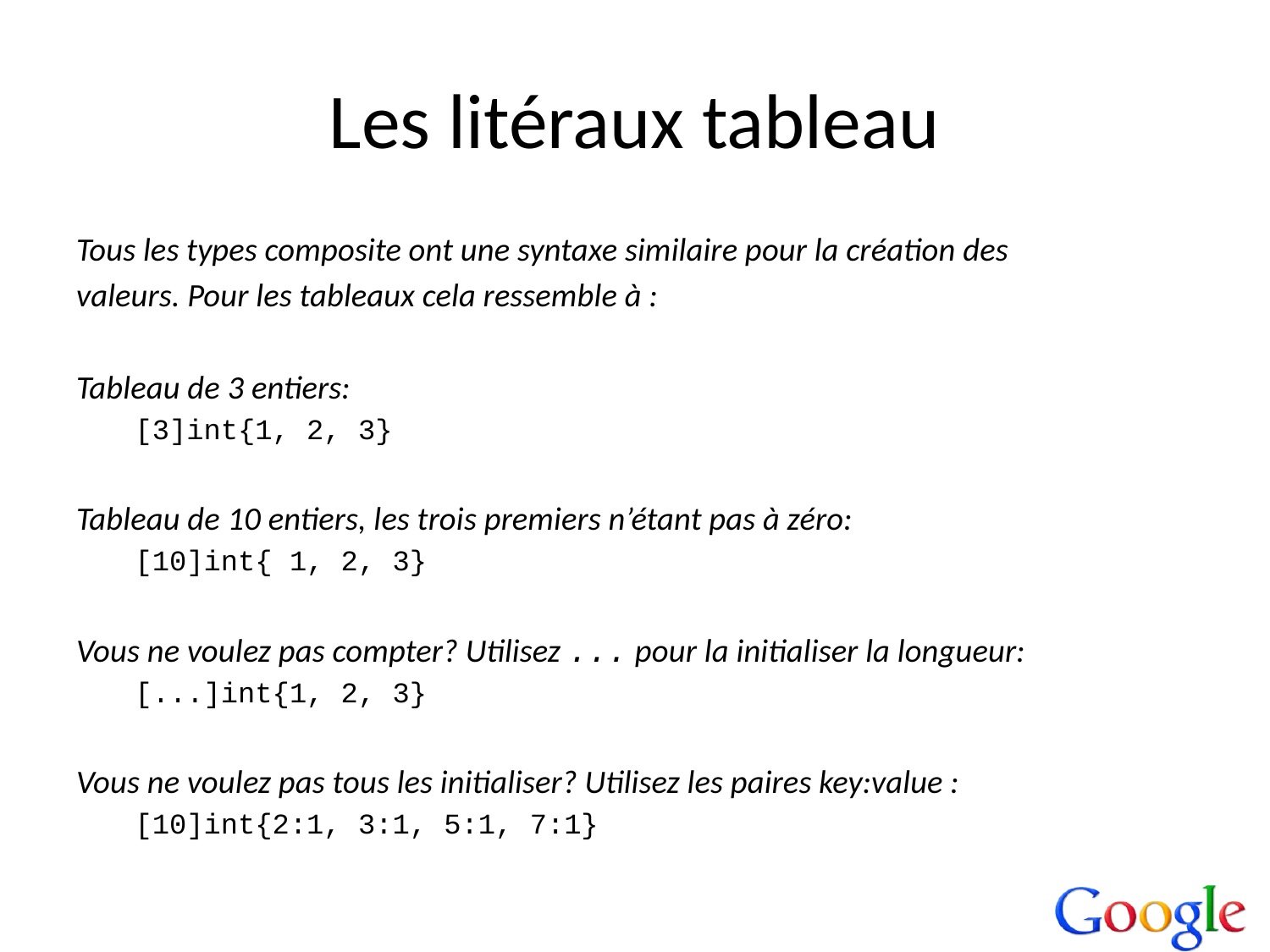

# Les litéraux tableau
Tous les types composite ont une syntaxe similaire pour la création des
valeurs. Pour les tableaux cela ressemble à :

Tableau de 3 entiers:
[3]int{1, 2, 3}

Tableau de 10 entiers, les trois premiers n’étant pas à zéro:
[10]int{ 1, 2, 3}

Vous ne voulez pas compter? Utilisez ... pour la initialiser la longueur:
[...]int{1, 2, 3}

Vous ne voulez pas tous les initialiser? Utilisez les paires key:value :
[10]int{2:1, 3:1, 5:1, 7:1}